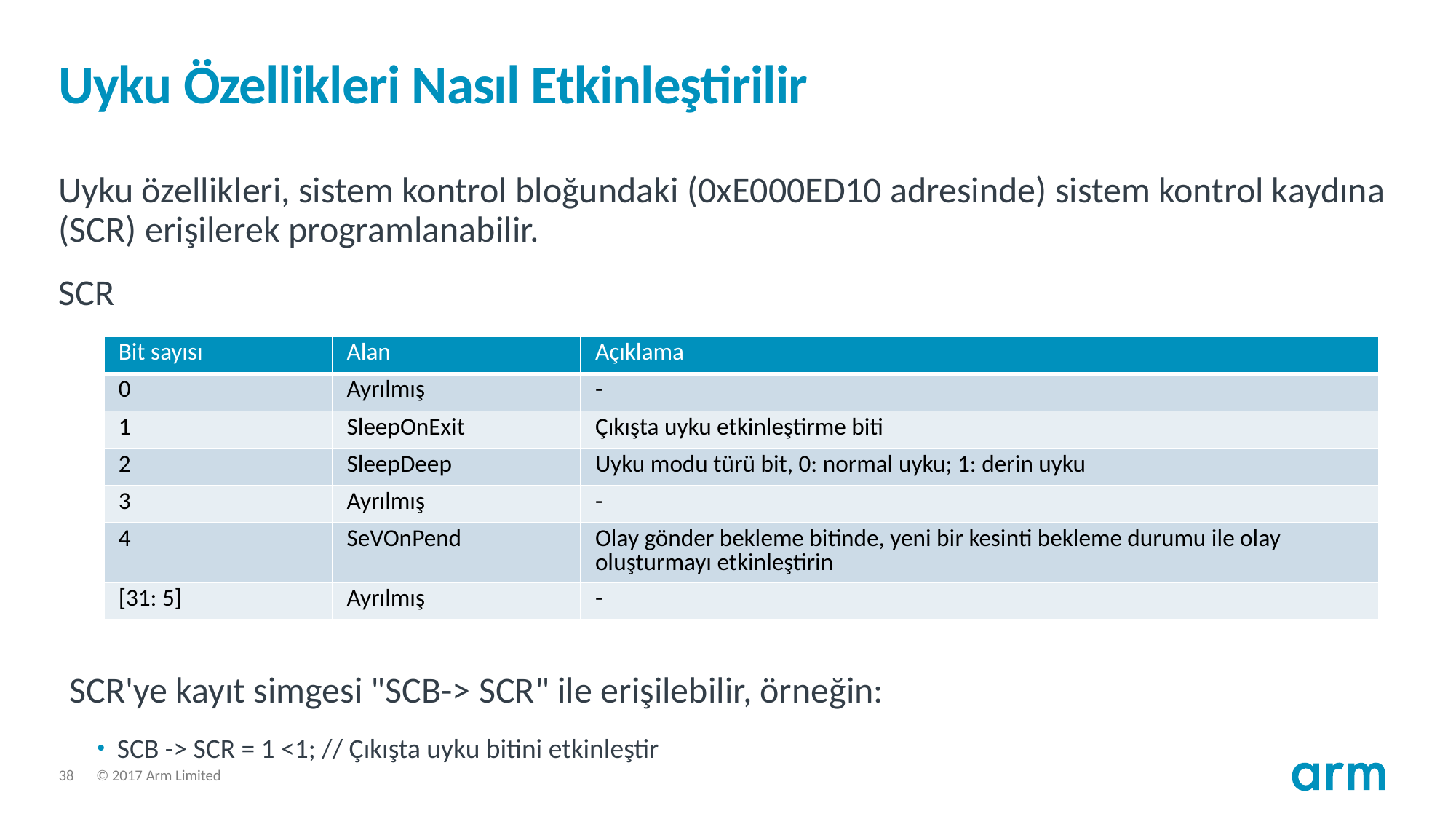

# Uyku Özellikleri Nasıl Etkinleştirilir
Uyku özellikleri, sistem kontrol bloğundaki (0xE000ED10 adresinde) sistem kontrol kaydına (SCR) erişilerek programlanabilir.
SCR
| Bit sayısı | Alan | Açıklama |
| --- | --- | --- |
| 0 | Ayrılmış | - |
| 1 | SleepOnExit | Çıkışta uyku etkinleştirme biti |
| 2 | SleepDeep | Uyku modu türü bit, 0: normal uyku; 1: derin uyku |
| 3 | Ayrılmış | - |
| 4 | SeVOnPend | Olay gönder bekleme bitinde, yeni bir kesinti bekleme durumu ile olay oluşturmayı etkinleştirin |
| [31: 5] | Ayrılmış | - |
SCR'ye kayıt simgesi "SCB-> SCR" ile erişilebilir, örneğin:
SCB -> SCR = 1 <1; // Çıkışta uyku bitini etkinleştir